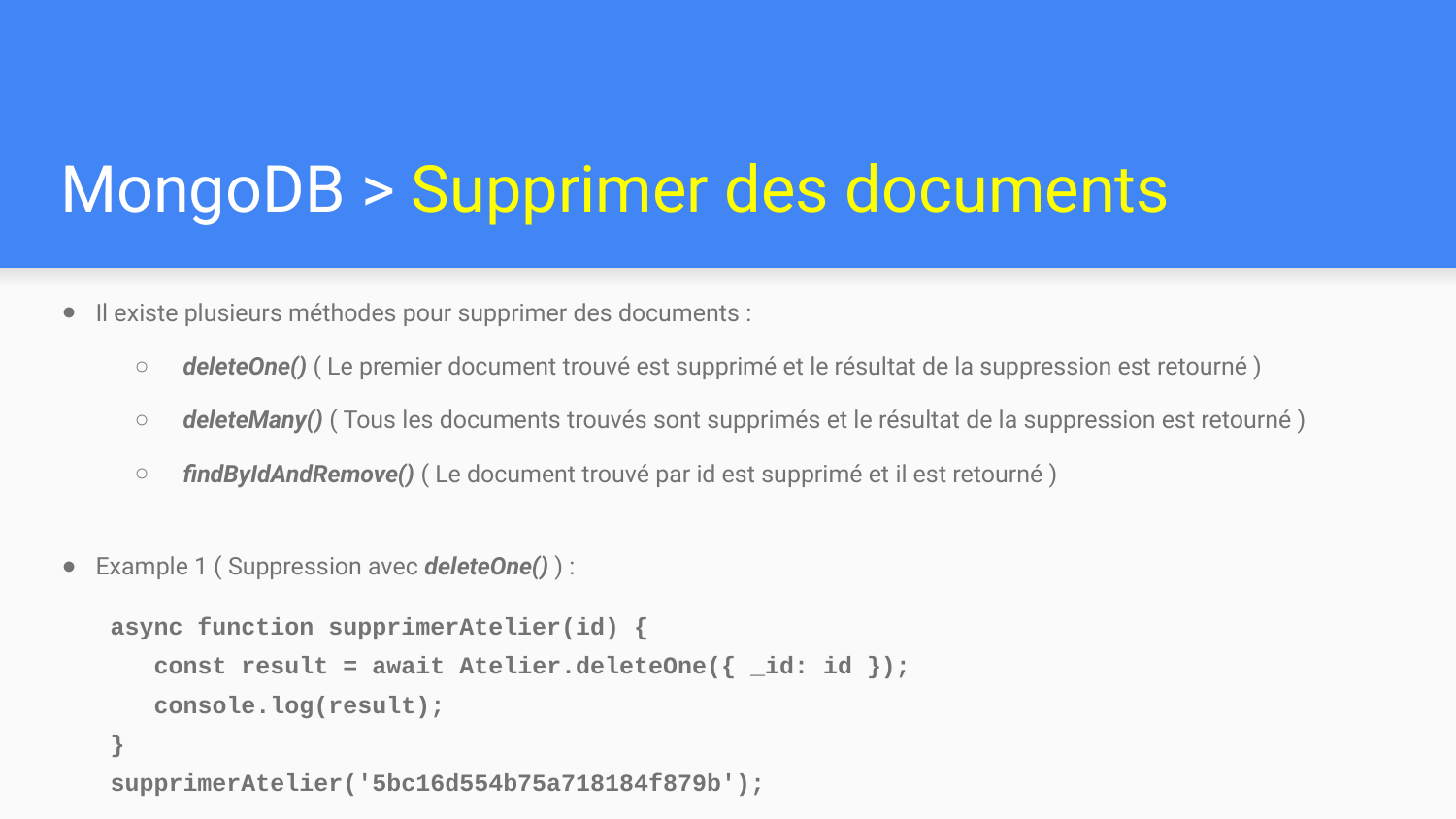

# MongoDB > Supprimer des documents
Il existe plusieurs méthodes pour supprimer des documents :
deleteOne() ( Le premier document trouvé est supprimé et le résultat de la suppression est retourné )
deleteMany() ( Tous les documents trouvés sont supprimés et le résultat de la suppression est retourné )
findByIdAndRemove() ( Le document trouvé par id est supprimé et il est retourné )

Example 1 ( Suppression avec deleteOne() ) :
async function supprimerAtelier(id) {
   const result = await Atelier.deleteOne({ _id: id });
   console.log(result);
}
supprimerAtelier('5bc16d554b75a718184f879b');